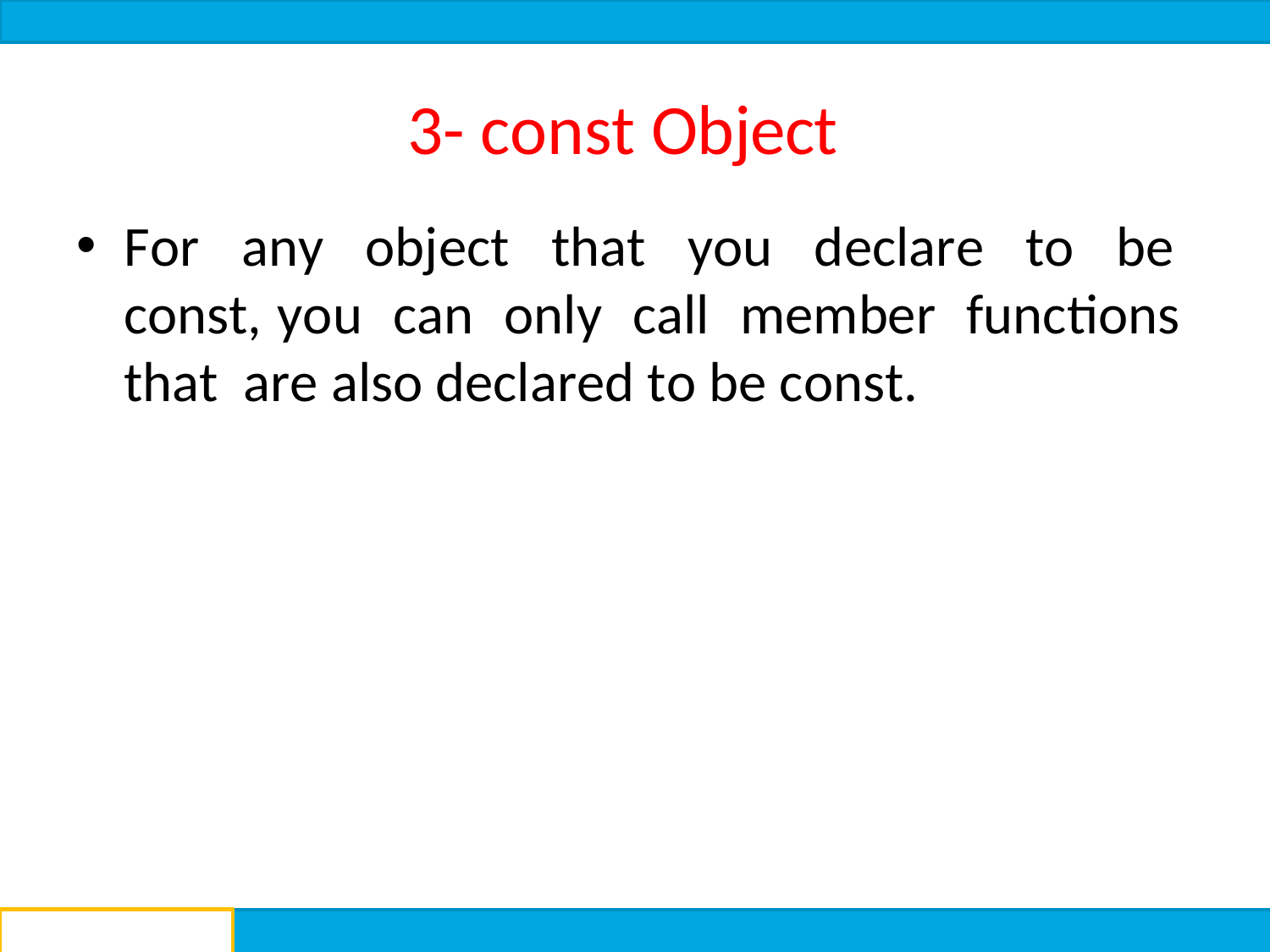

# 3- const Object
For  any  object  that  you  declare  to  be  const, you  can  only  call  member  functions  that  are also declared to be const.